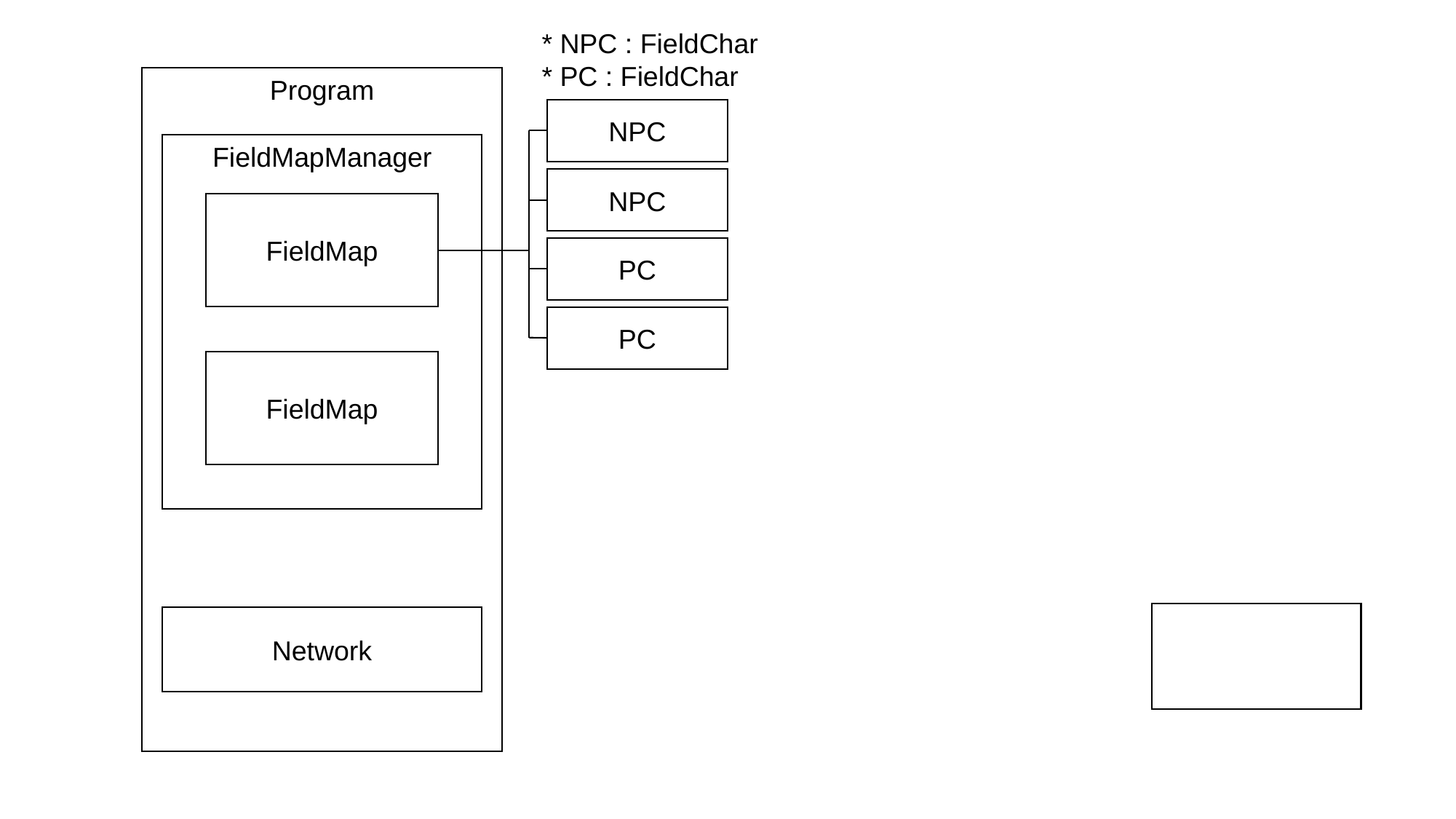

* NPC : FieldChar
* PC : FieldChar
Program
NPC
FieldMapManager
NPC
FieldMap
PC
PC
FieldMap

Network